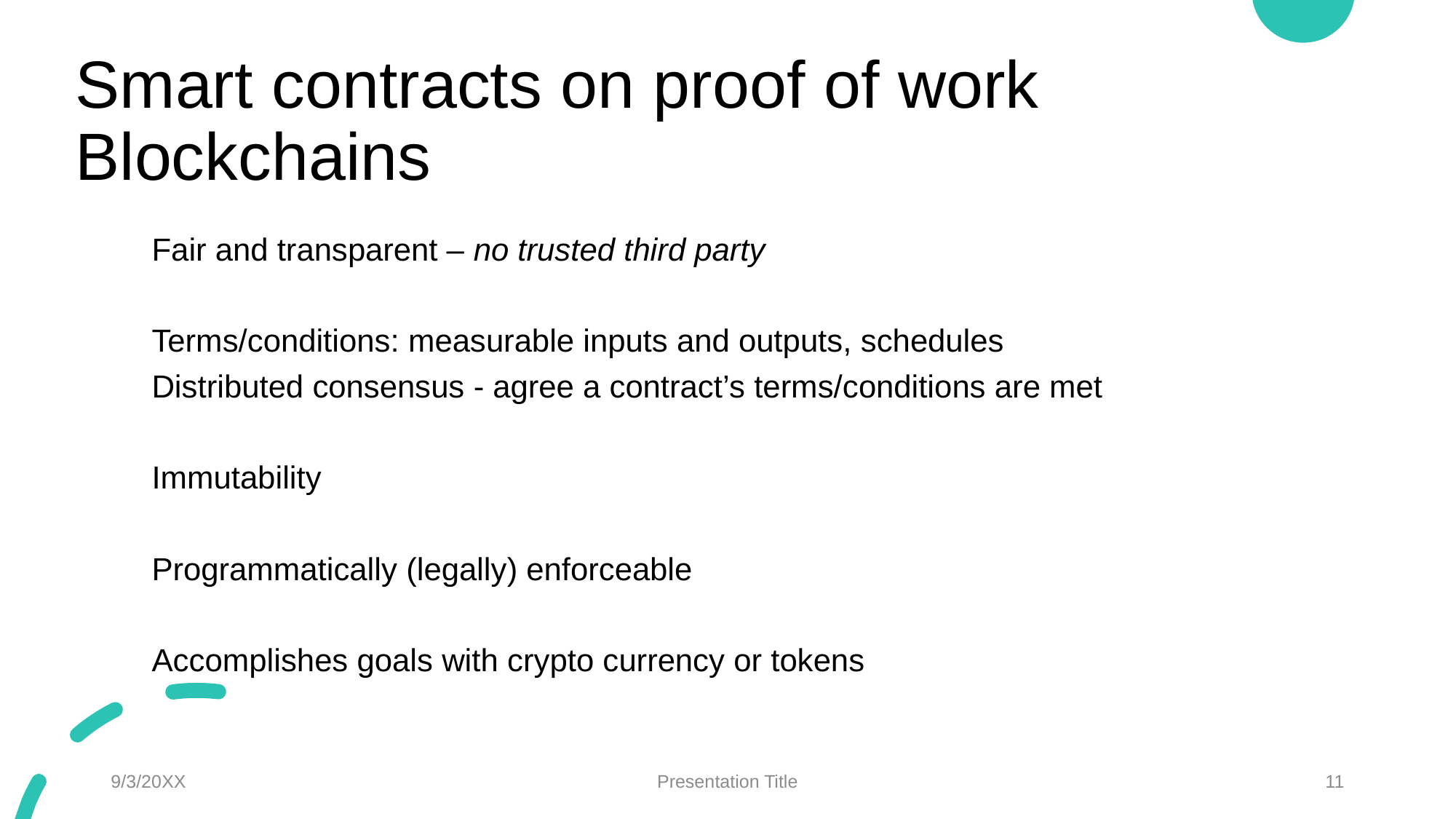

# Smart contracts on proof of work Blockchains
Fair and transparent – no trusted third party

Terms/conditions: measurable inputs and outputs, schedules
Distributed consensus - agree a contract’s terms/conditions are met

Immutability

Programmatically (legally) enforceable

Accomplishes goals with crypto currency or tokens

9/3/20XX
Presentation Title
11